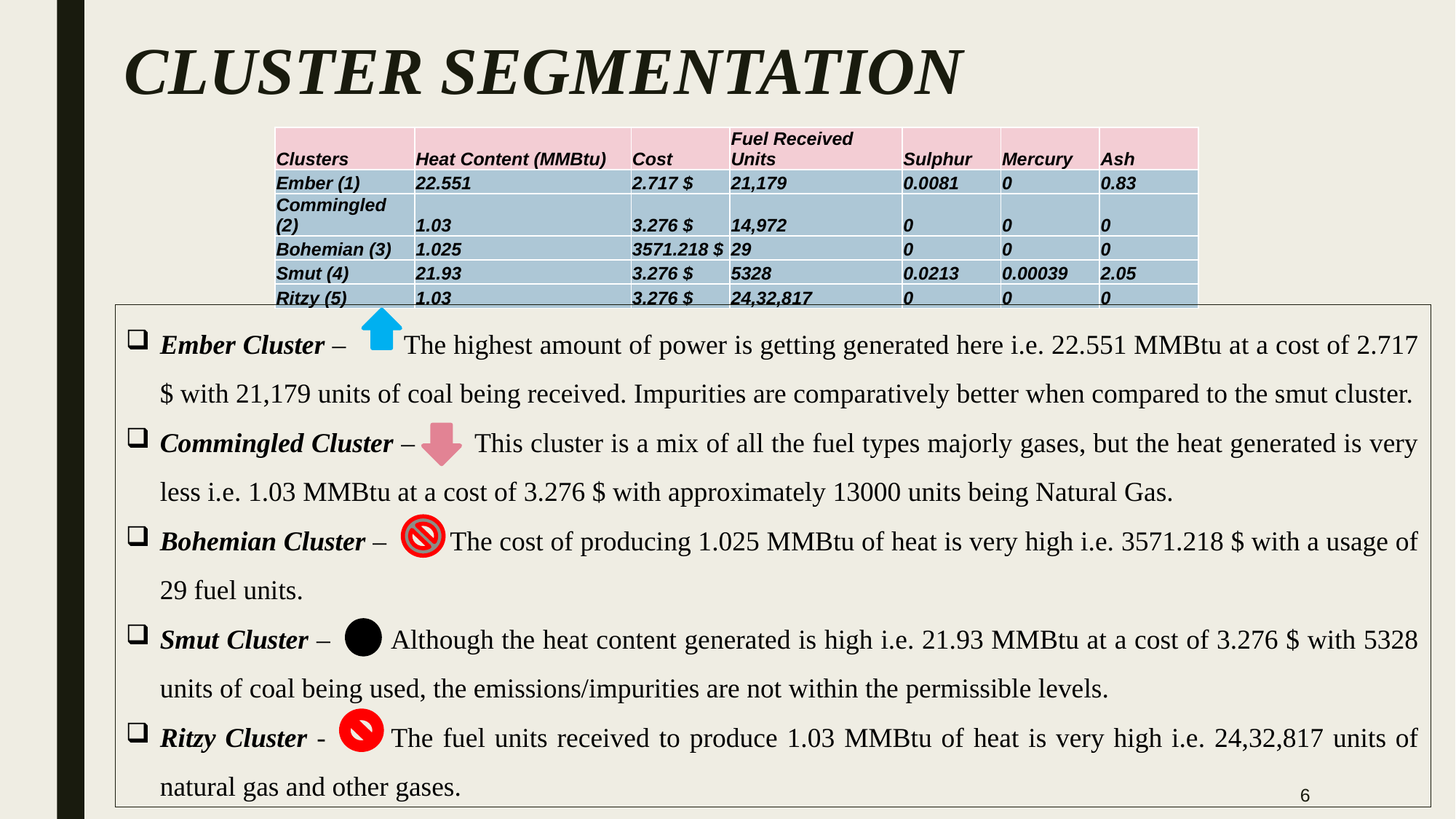

# CLUSTER SEGMENTATION
| Clusters | Heat Content (MMBtu) | Cost | Fuel Received Units | Sulphur | Mercury | Ash |
| --- | --- | --- | --- | --- | --- | --- |
| Ember (1) | 22.551 | 2.717 $ | 21,179 | 0.0081 | 0 | 0.83 |
| Commingled (2) | 1.03 | 3.276 $ | 14,972 | 0 | 0 | 0 |
| Bohemian (3) | 1.025 | 3571.218 $ | 29 | 0 | 0 | 0 |
| Smut (4) | 21.93 | 3.276 $ | 5328 | 0.0213 | 0.00039 | 2.05 |
| Ritzy (5) | 1.03 | 3.276 $ | 24,32,817 | 0 | 0 | 0 |
Ember Cluster –        The highest amount of power is getting generated here i.e. 22.551 MMBtu at a cost of 2.717 $ with 21,179 units of coal being received. Impurities are comparatively better when compared to the smut cluster.
Commingled Cluster –        This cluster is a mix of all the fuel types majorly gases, but the heat generated is very less i.e. 1.03 MMBtu at a cost of 3.276 $ with approximately 13000 units being Natural Gas.
Bohemian Cluster –         The cost of producing 1.025 MMBtu of heat is very high i.e. 3571.218 $ with a usage of 29 fuel units.
Smut Cluster –        Although the heat content generated is high i.e. 21.93 MMBtu at a cost of 3.276 $ with 5328 units of coal being used, the emissions/impurities are not within the permissible levels.
Ritzy Cluster -       The fuel units received to produce 1.03 MMBtu of heat is very high i.e. 24,32,817 units of natural gas and other gases.

6